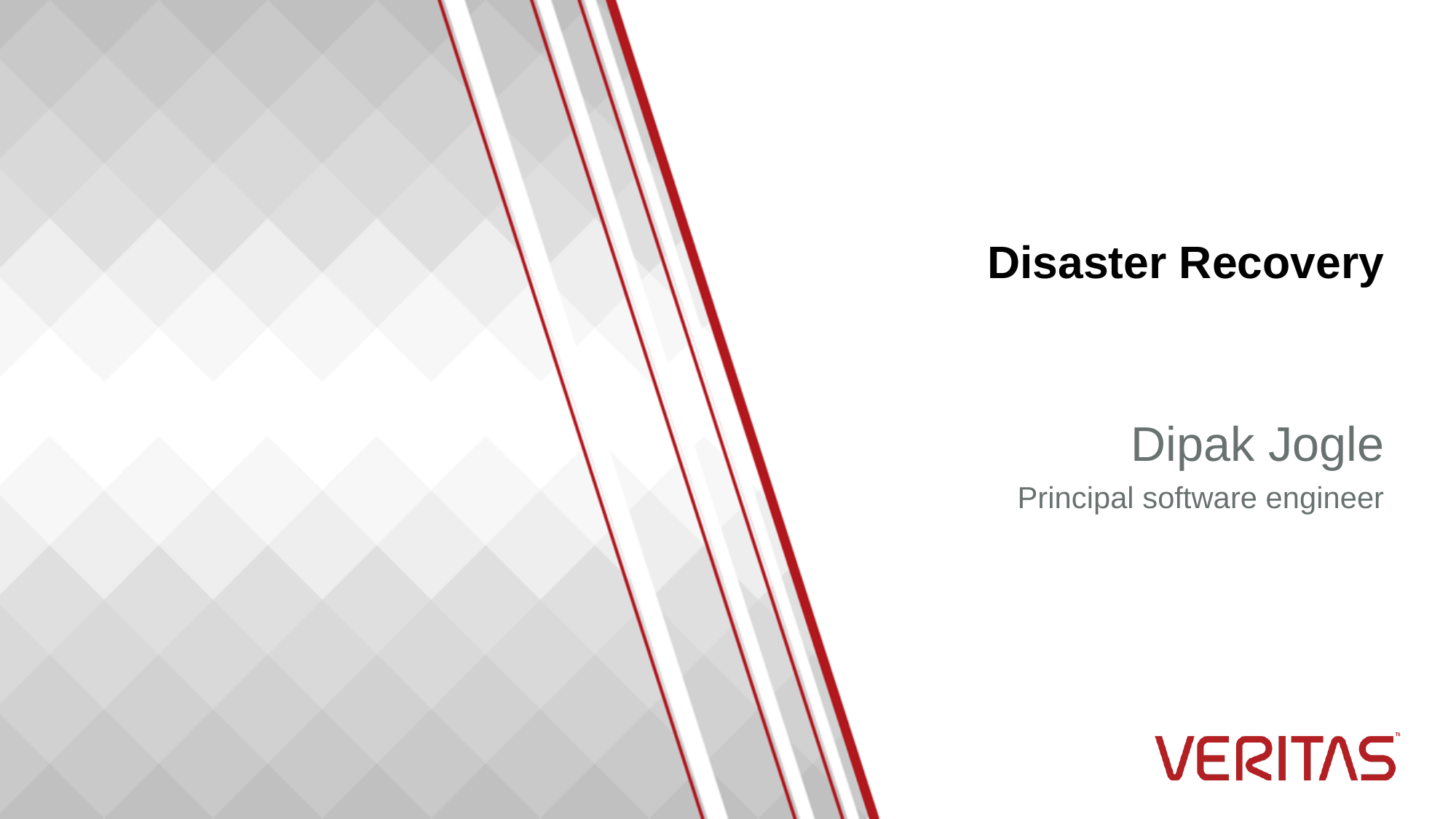

# Disaster Recovery
Dipak Jogle
Principal software engineer